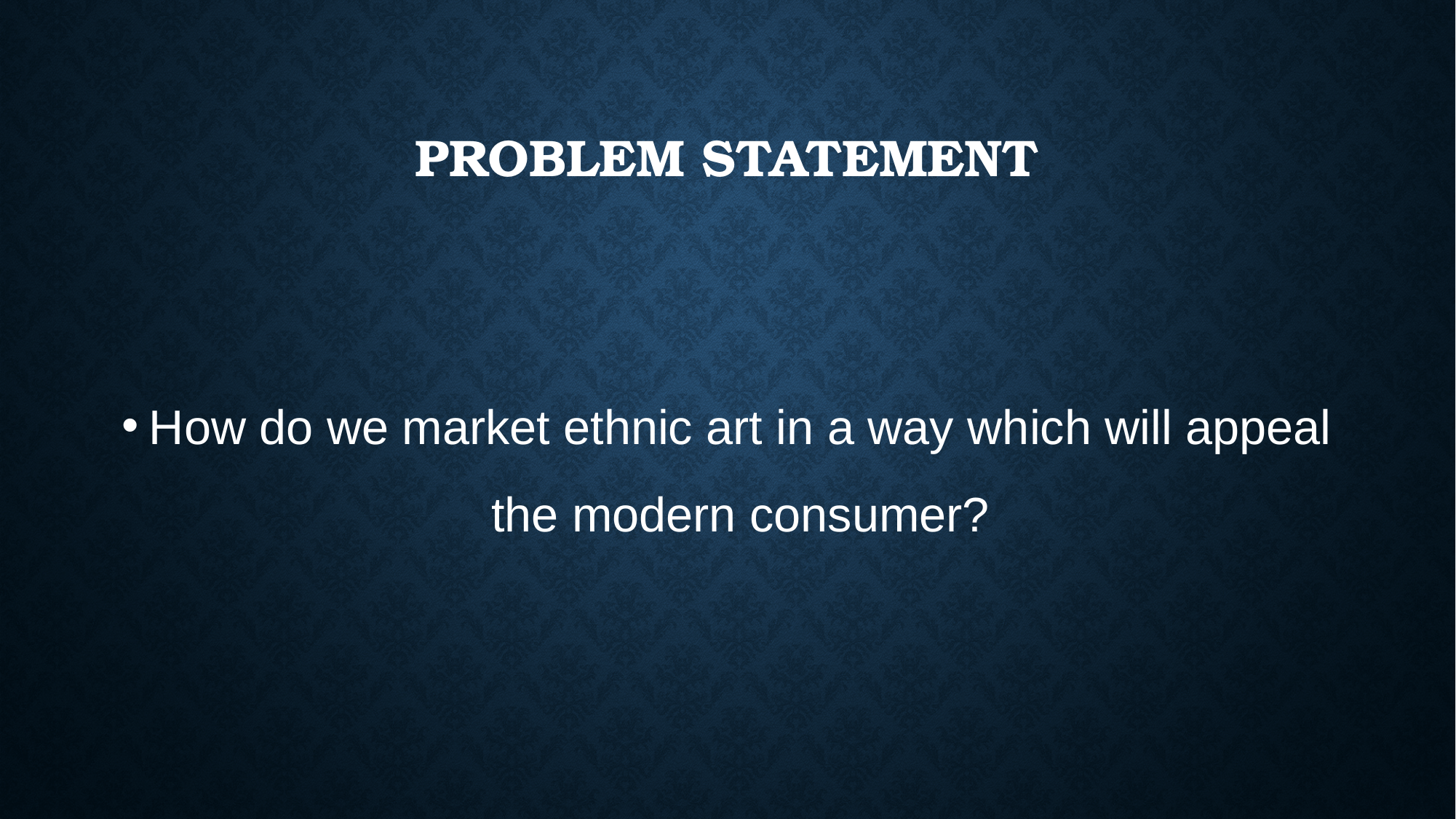

# Problem statement
How do we market ethnic art in a way which will appeal the modern consumer?